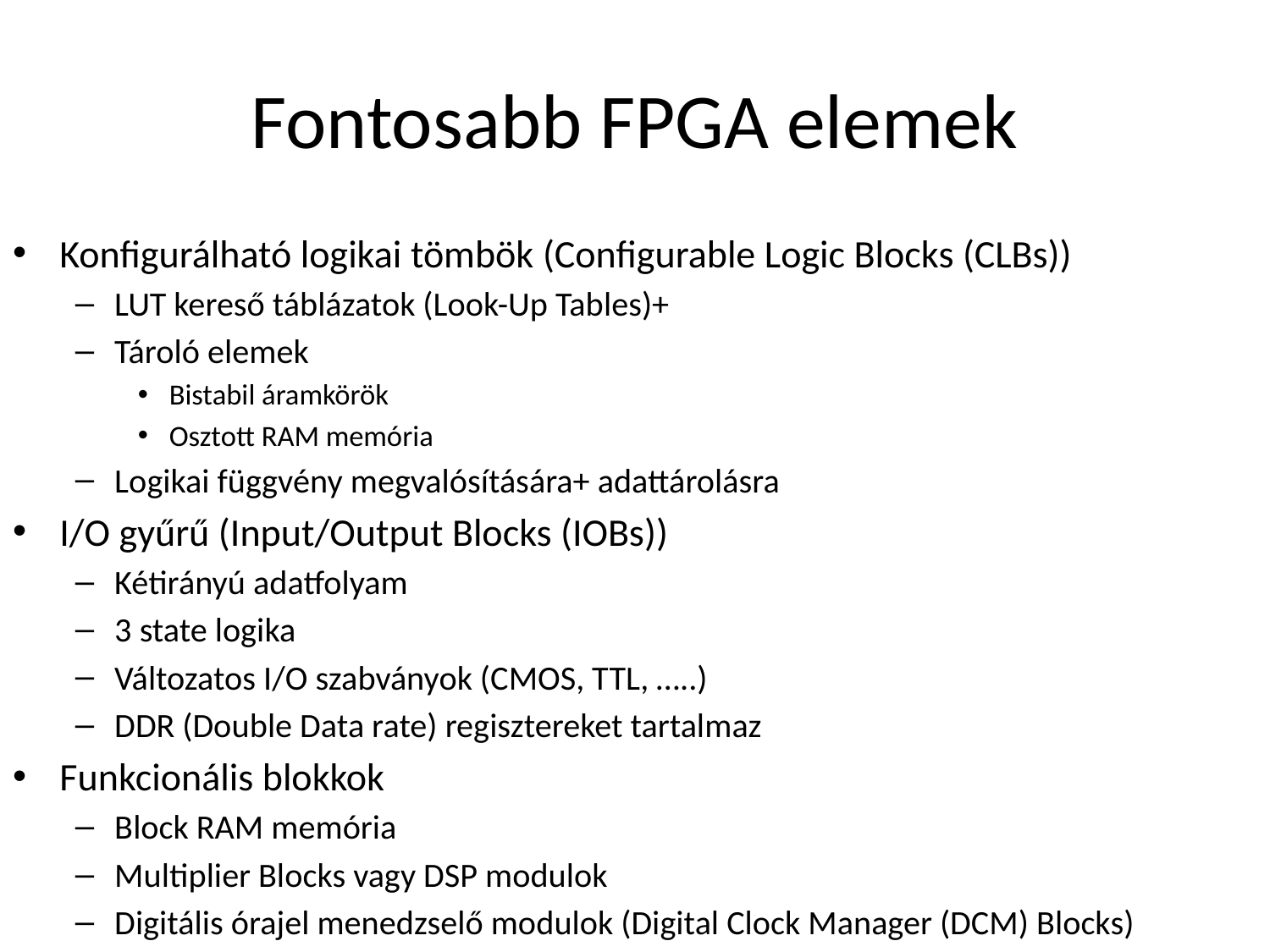

# Fontosabb FPGA elemek
Konfigurálható logikai tömbök (Configurable Logic Blocks (CLBs))
LUT kereső táblázatok (Look-Up Tables)+
Tároló elemek
Bistabil áramkörök
Osztott RAM memória
Logikai függvény megvalósítására+ adattárolásra
I/O gyűrű (Input/Output Blocks (IOBs))
Kétirányú adatfolyam
3 state logika
Változatos I/O szabványok (CMOS, TTL, …..)
DDR (Double Data rate) regisztereket tartalmaz
Funkcionális blokkok
Block RAM memória
Multiplier Blocks vagy DSP modulok
Digitális órajel menedzselő modulok (Digital Clock Manager (DCM) Blocks)